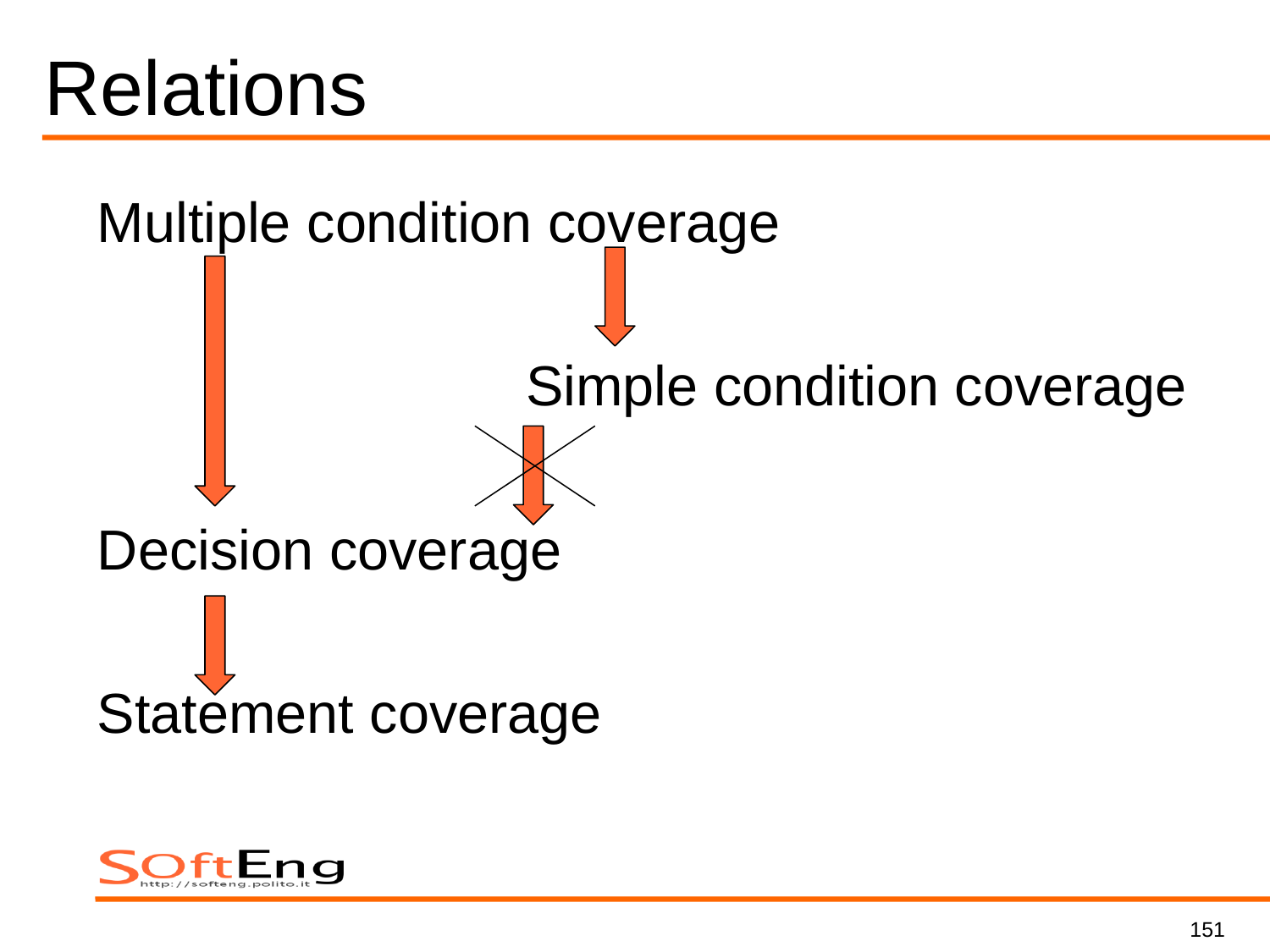

# Relations
Multiple condition coverage

				Simple condition coverage

Decision coverage

Statement coverage

151